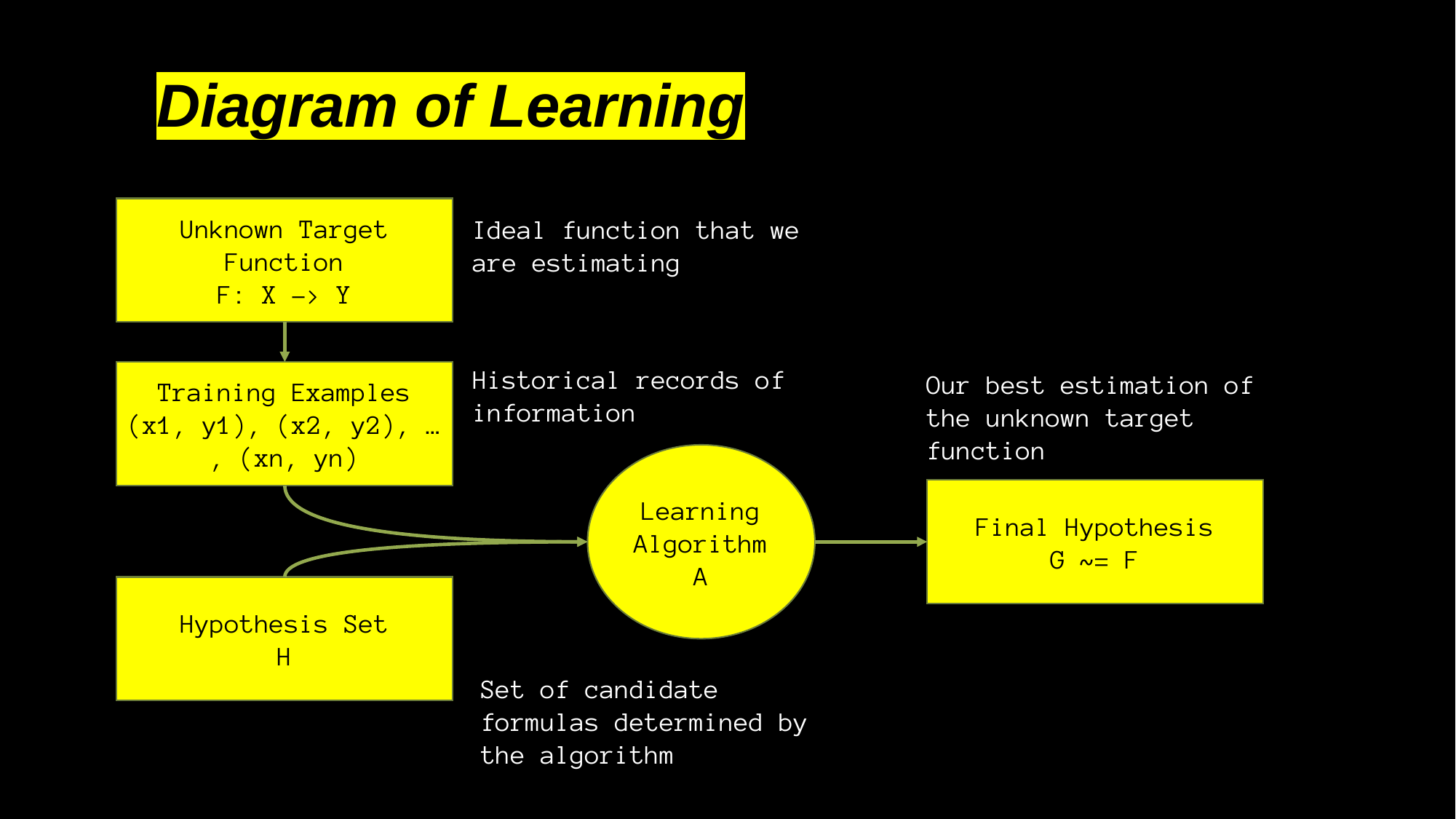

# Diagram of Learning
Unknown Target Function
F: X -> Y
Ideal function that we are estimating
Historical records of information
Training Examples
(x1, y1), (x2, y2), … , (xn, yn)
Our best estimation of the unknown target function
Learning Algorithm
A
Final Hypothesis
G ~= F
Hypothesis Set
H
Set of candidate formulas determined by the algorithm